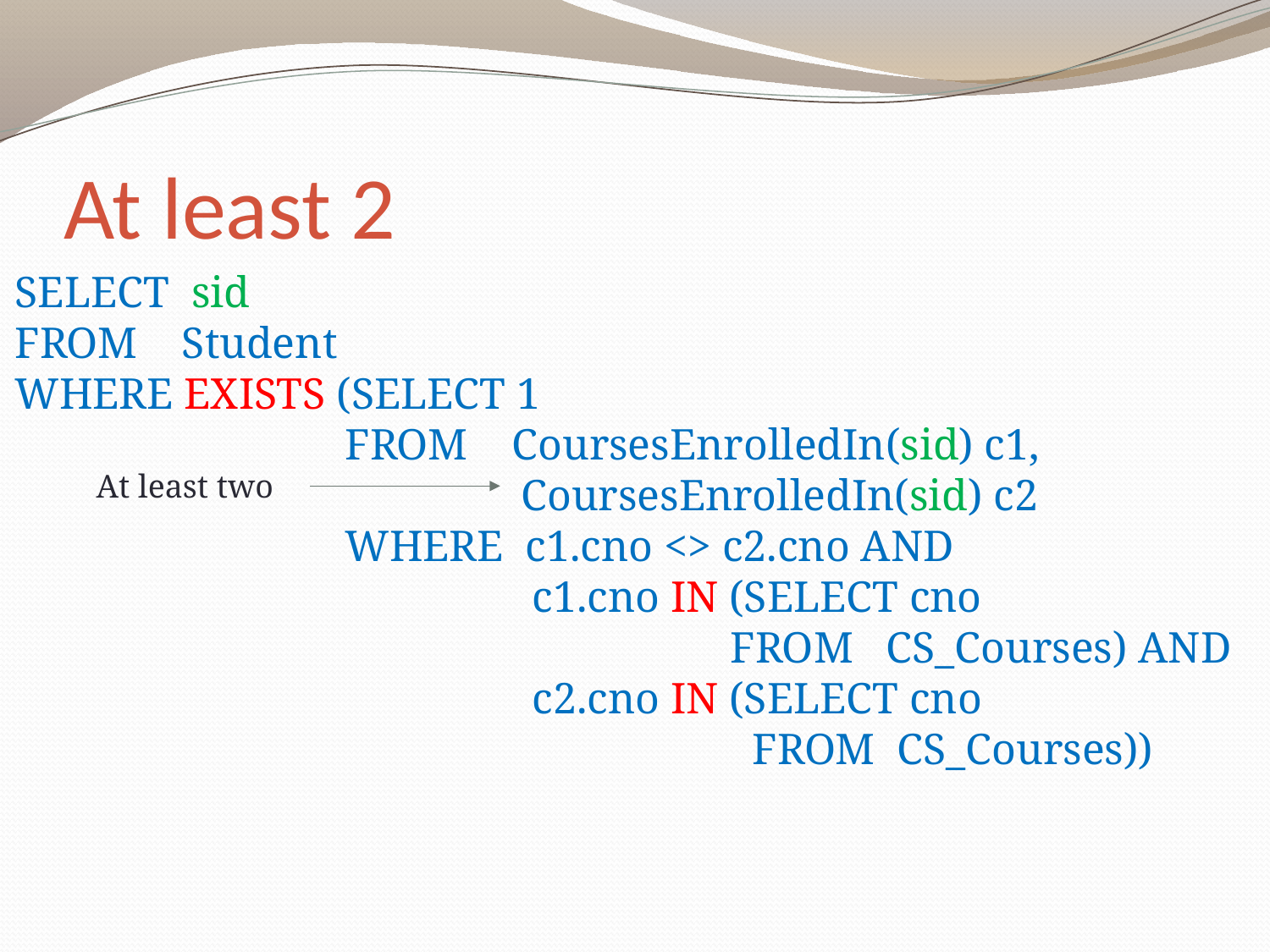

# At least 2
SELECT  sid
FROM    Student
WHERE EXISTS (SELECT 1
                              FROM    CoursesEnrolledIn(sid) c1,
                                              CoursesEnrolledIn(sid) c2
                              WHERE  c1.cno <> c2.cno AND
                                               c1.cno IN (SELECT cno
                                                                 FROM   CS_Courses) AND
                                               c2.cno IN (SELECT cno
                                                                   FROM  CS_Courses))

At least two